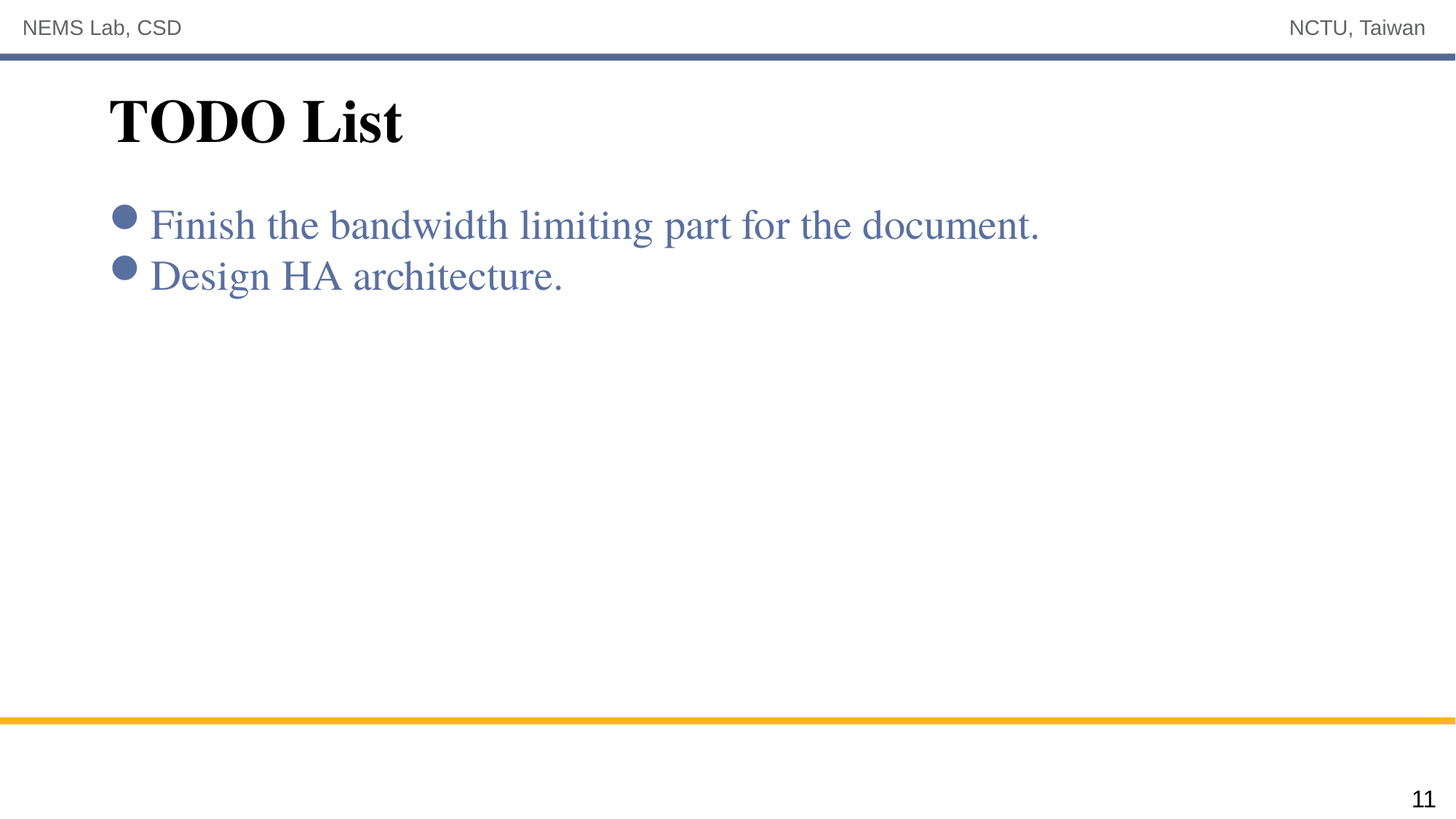

# TODO List
Finish the bandwidth limiting part for the document.
Design HA architecture.

11